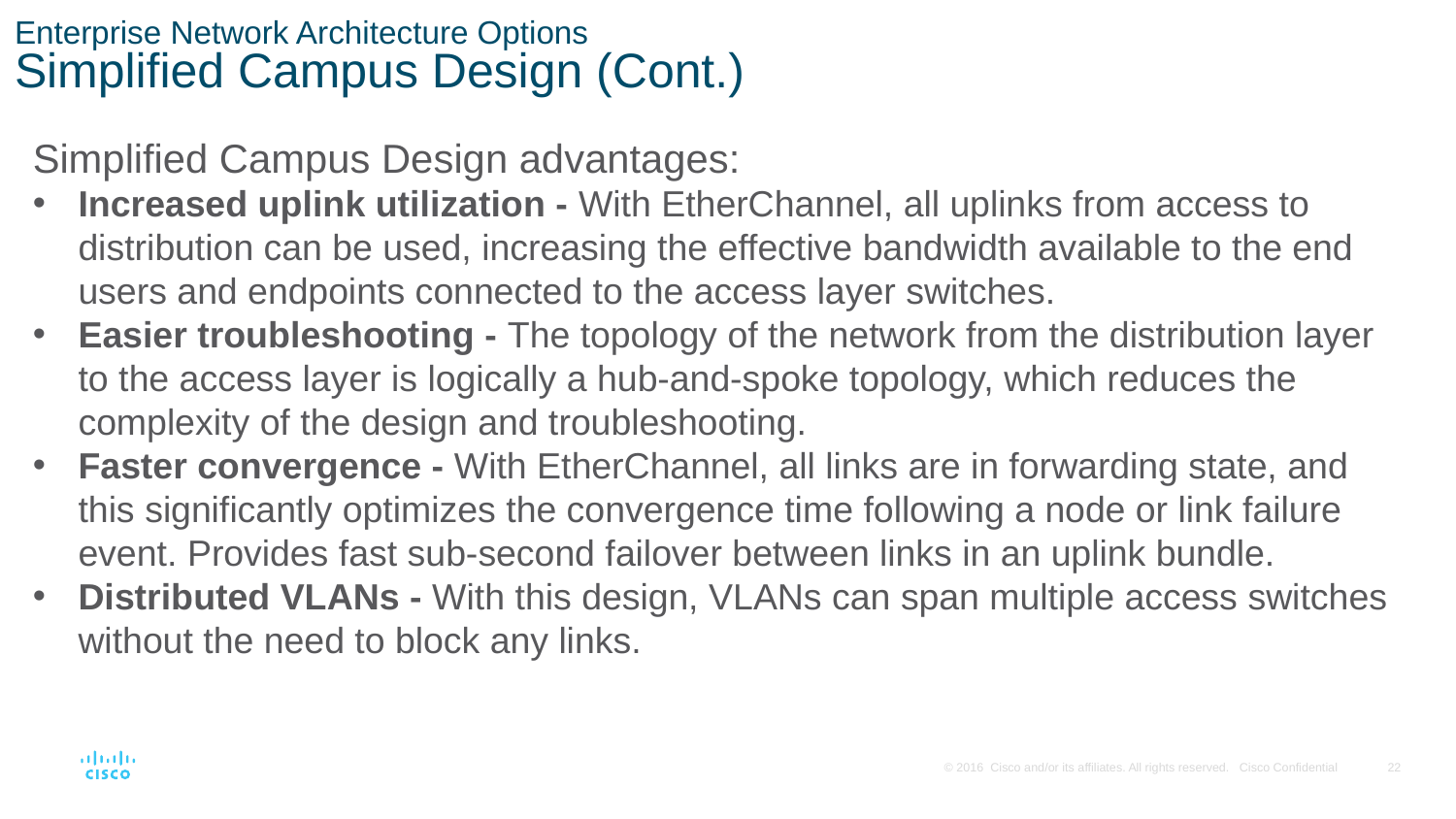

# Enterprise Network Architecture Options Simplified Campus Design (Cont.)
Simplified Campus Design advantages:
Increased uplink utilization - With EtherChannel, all uplinks from access to distribution can be used, increasing the effective bandwidth available to the end users and endpoints connected to the access layer switches.
Easier troubleshooting - The topology of the network from the distribution layer to the access layer is logically a hub-and-spoke topology, which reduces the complexity of the design and troubleshooting.
Faster convergence - With EtherChannel, all links are in forwarding state, and this significantly optimizes the convergence time following a node or link failure event. Provides fast sub-second failover between links in an uplink bundle.
Distributed VLANs - With this design, VLANs can span multiple access switches without the need to block any links.